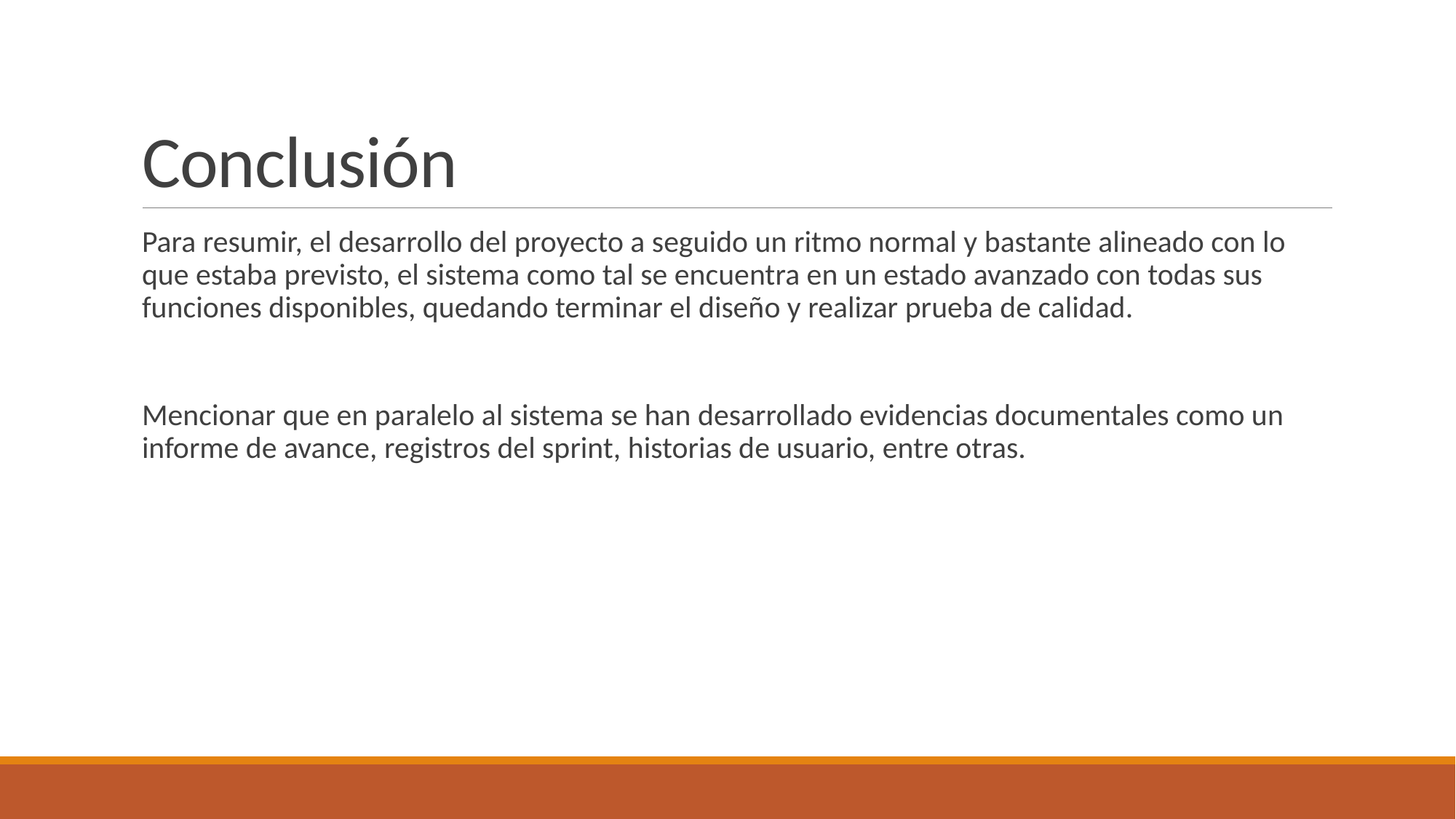

# Conclusión
Para resumir, el desarrollo del proyecto a seguido un ritmo normal y bastante alineado con lo que estaba previsto, el sistema como tal se encuentra en un estado avanzado con todas sus funciones disponibles, quedando terminar el diseño y realizar prueba de calidad.

Mencionar que en paralelo al sistema se han desarrollado evidencias documentales como un informe de avance, registros del sprint, historias de usuario, entre otras.